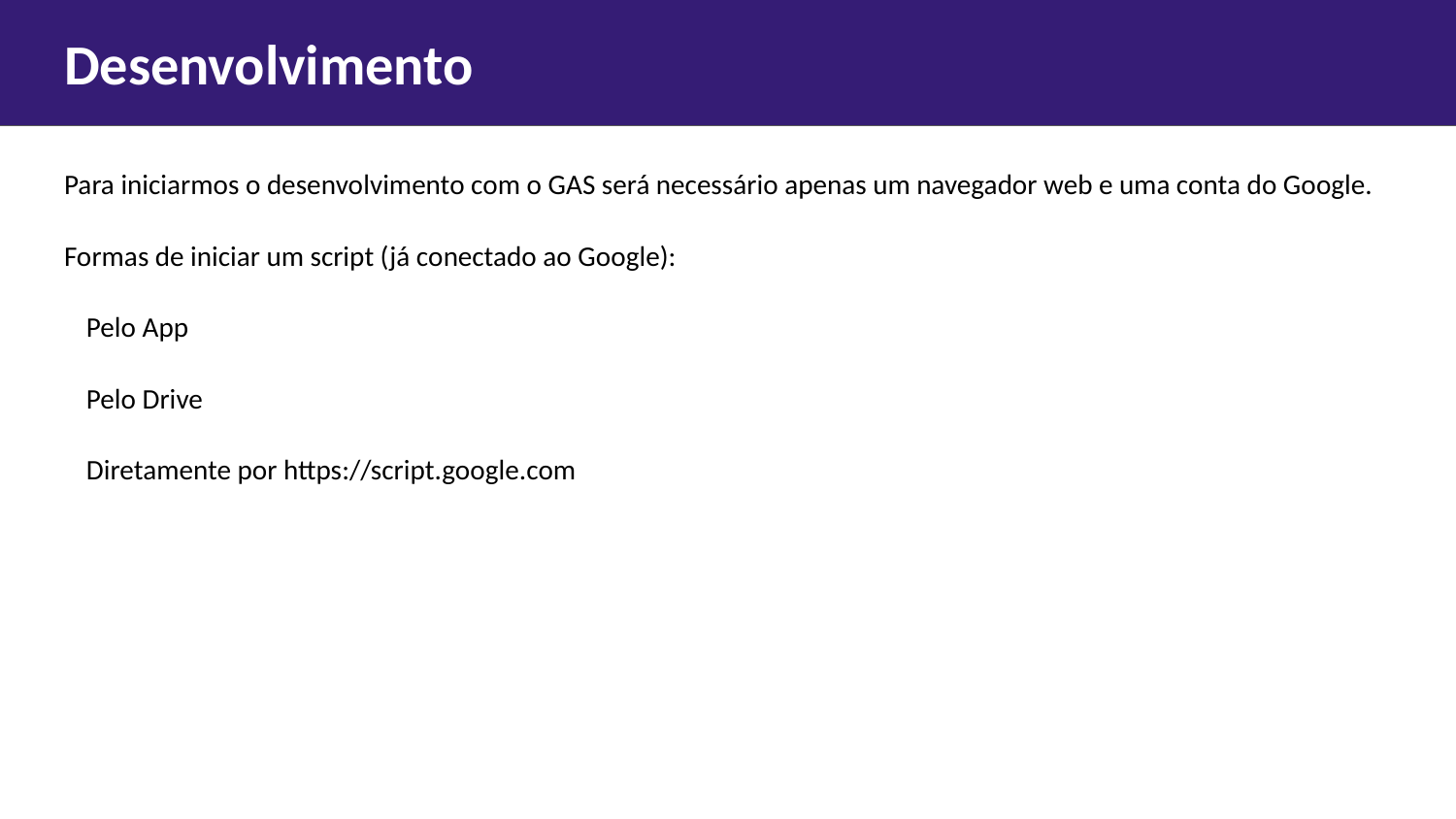

# Desenvolvimento

Para iniciarmos o desenvolvimento com o GAS será necessário apenas um navegador web e uma conta do Google.
Formas de iniciar um script (já conectado ao Google):
Pelo App
Pelo Drive
Diretamente por https://script.google.com